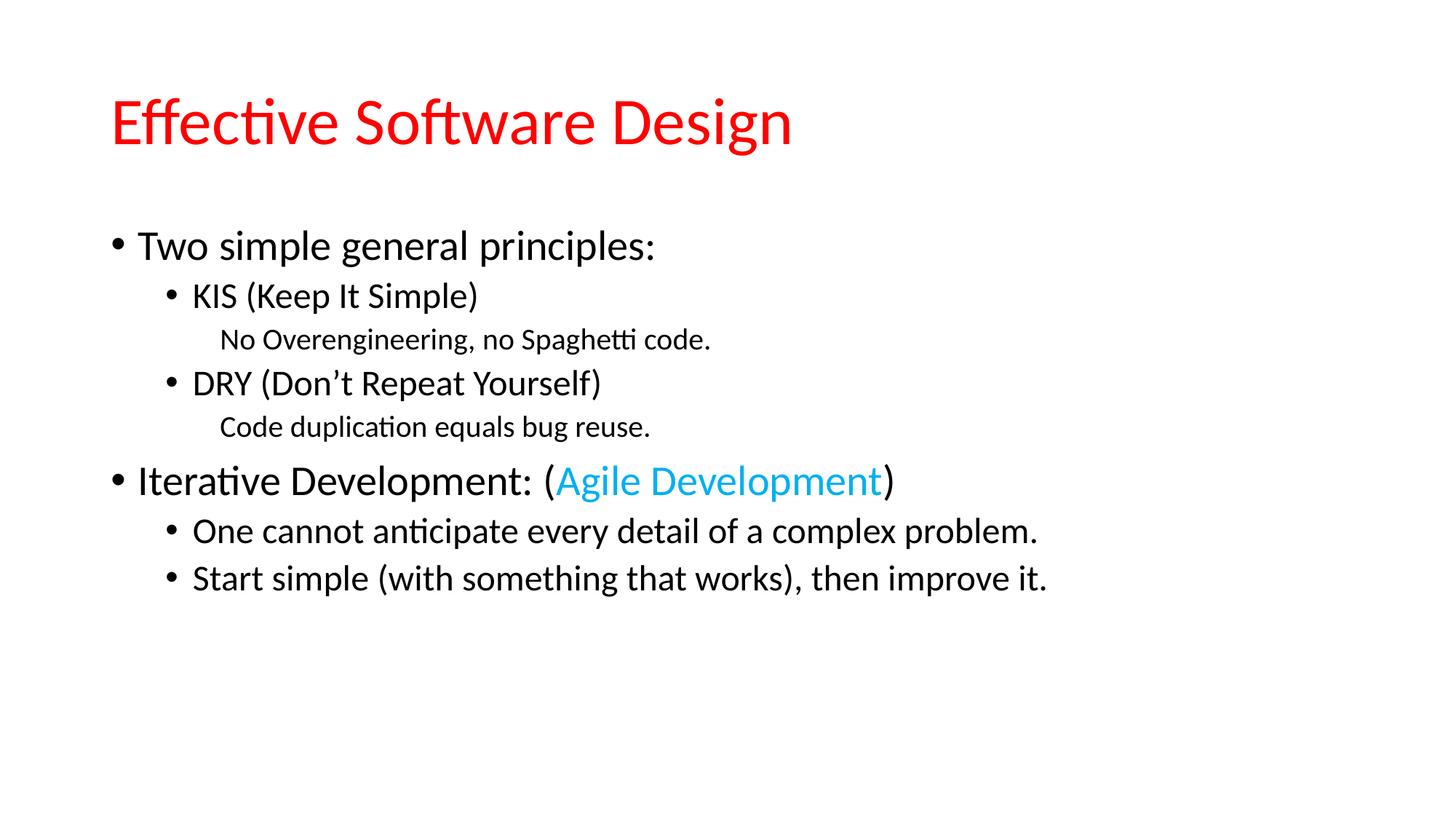

# Effective Software Design
Two simple general principles:
KIS (Keep It Simple)
No Overengineering, no Spaghetti code.
DRY (Don’t Repeat Yourself)
Code duplication equals bug reuse.
Iterative Development: (Agile Development)
One cannot anticipate every detail of a complex problem.
Start simple (with something that works), then improve it.